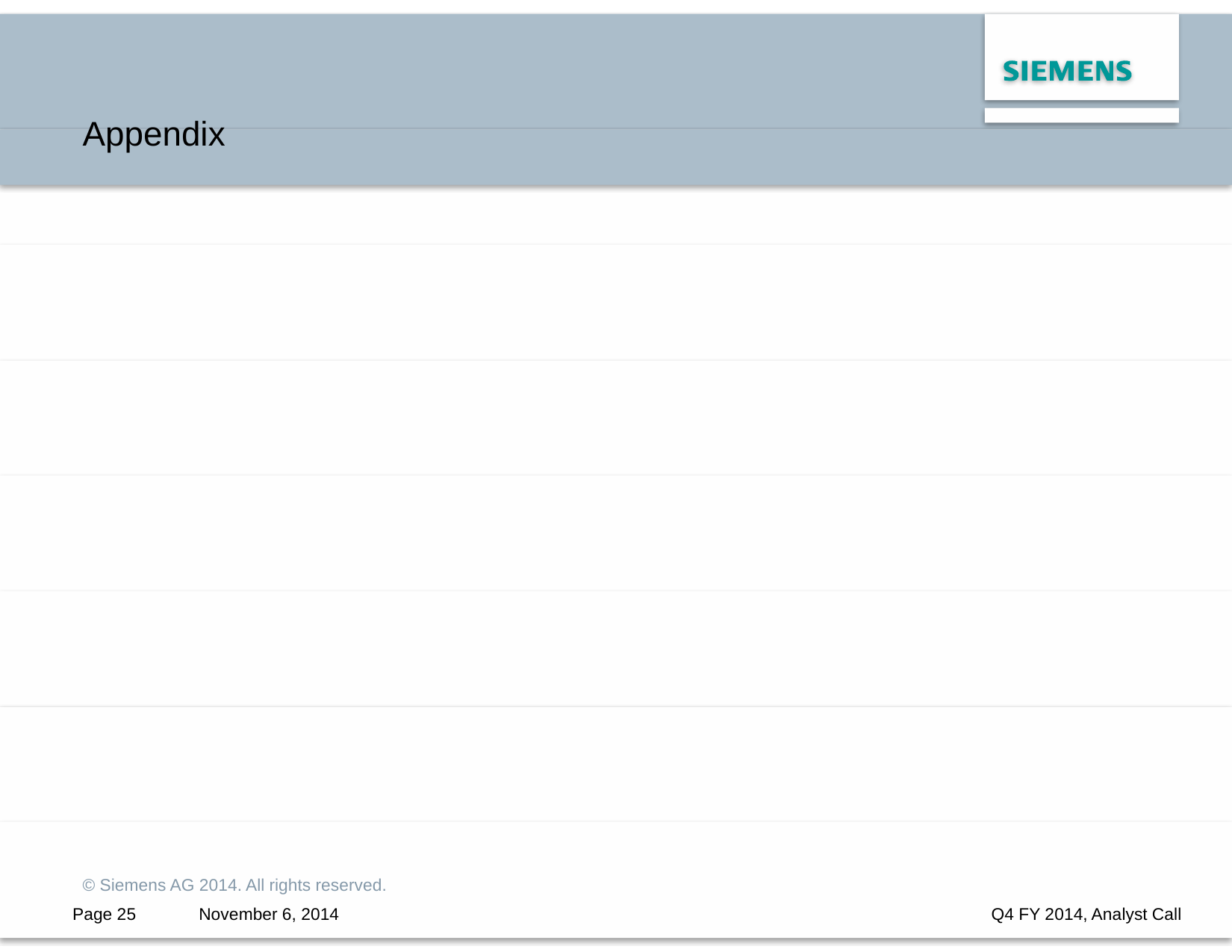

Appendix

© Siemens AG 2014. All rights reserved.

Page 25
November 6, 2014
Q4 FY 2014, Analyst Call